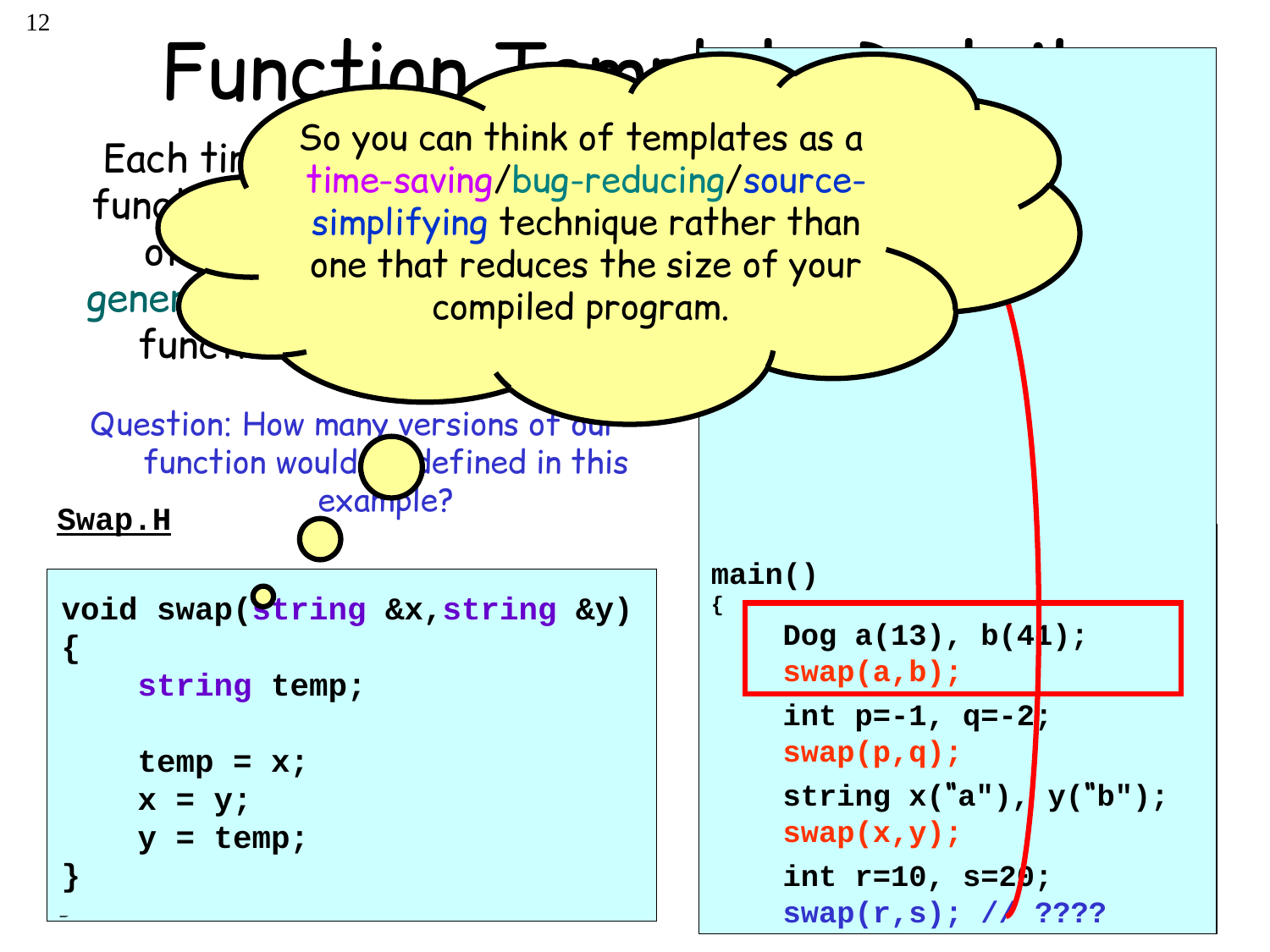

12

main()
{
    Dog a(13), b(41);
    swap(a,b);

    int p=-1, q=-2;
    swap(p,q);

    string x(“a"), y(“b");
    swap(x,y);

    int r=10, s=20;
    swap(r,s); // ????

# Function Template Details
So you can think of templates as a
time-saving/bug-reducing/source-simplifying technique rather than one that reduces the size of your compiled program.
Each time you use a template function with a different type of variable, the compiler generates a new version of the function in your program!

Question: How many versions of our function would be defined in this example?

#include “Swap.h”
main()
{
    Dog a(13), b(41);
    swap(a,b);

    int p=-1, q=-2;
    swap(p,q);

    string x(“a"), y(“b");
    swap(x,y);

    int r=10, s=20;
    swap(r,s); // ????

Swap.H

template <typename Data>
void swap(Data &x, Data &y)
{
    Data temp;

    temp = x;
    x = y;
    y = temp;
}

void swap(string &x,string &y)
{
    string temp;

    temp = x;
    x = y;
    y = temp;
}

void swap(Dog &x, Dog &y)
{
    Dog temp;

    temp = x;
    x = y;
    y = temp;
}

void swap(int &x, int &y)
{
    int temp;

    temp = x;
    x = y;
    y = temp;
}